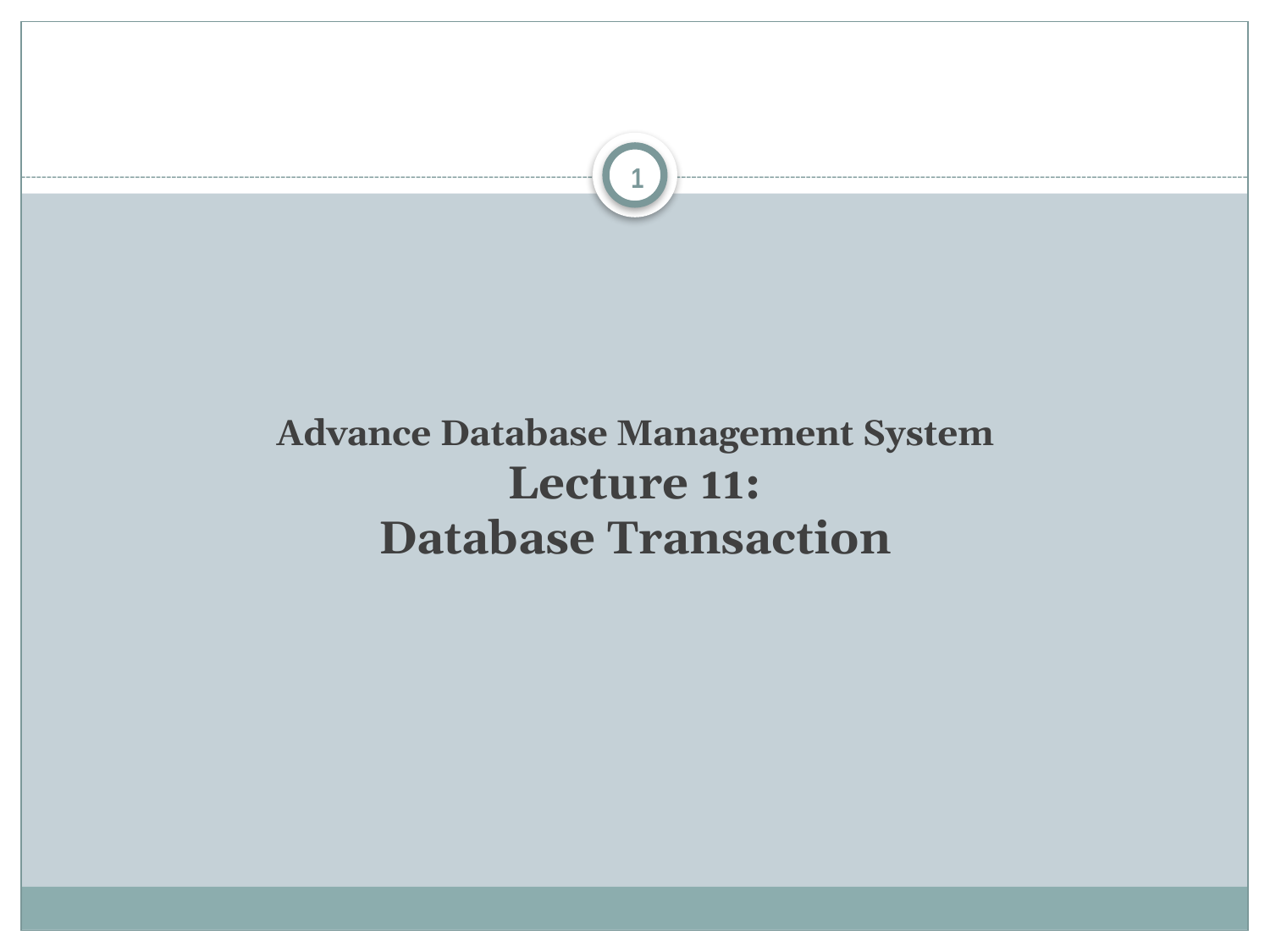

1
# Advance Database Management System Lecture 11: Database Transaction